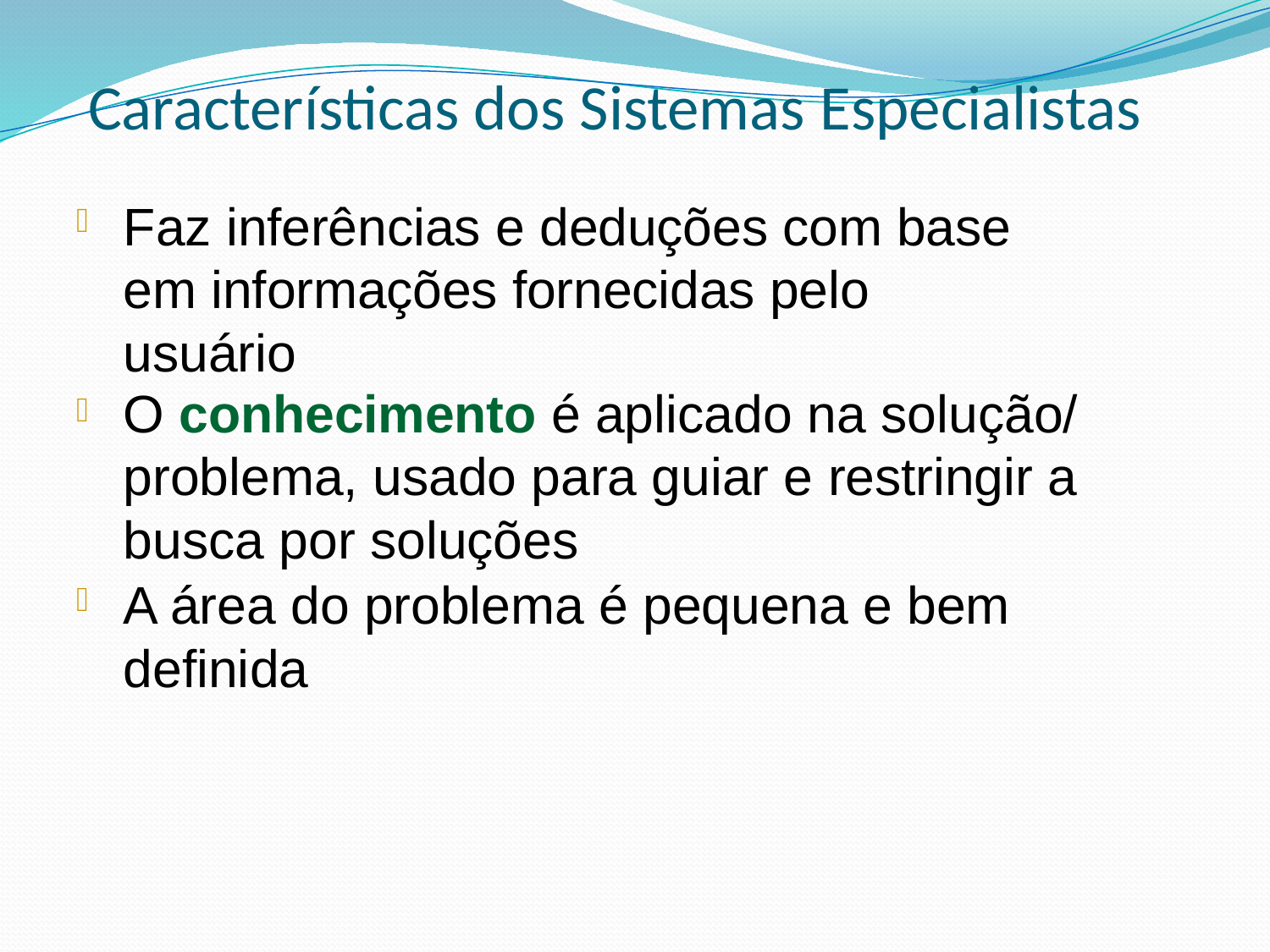

# Características dos Sistemas Especialistas
Faz inferências e deduções com base em informações fornecidas pelo usuário
O conhecimento é aplicado na solução/ problema, usado para guiar e restringir a  busca por soluções
A área do problema é pequena e bem definida